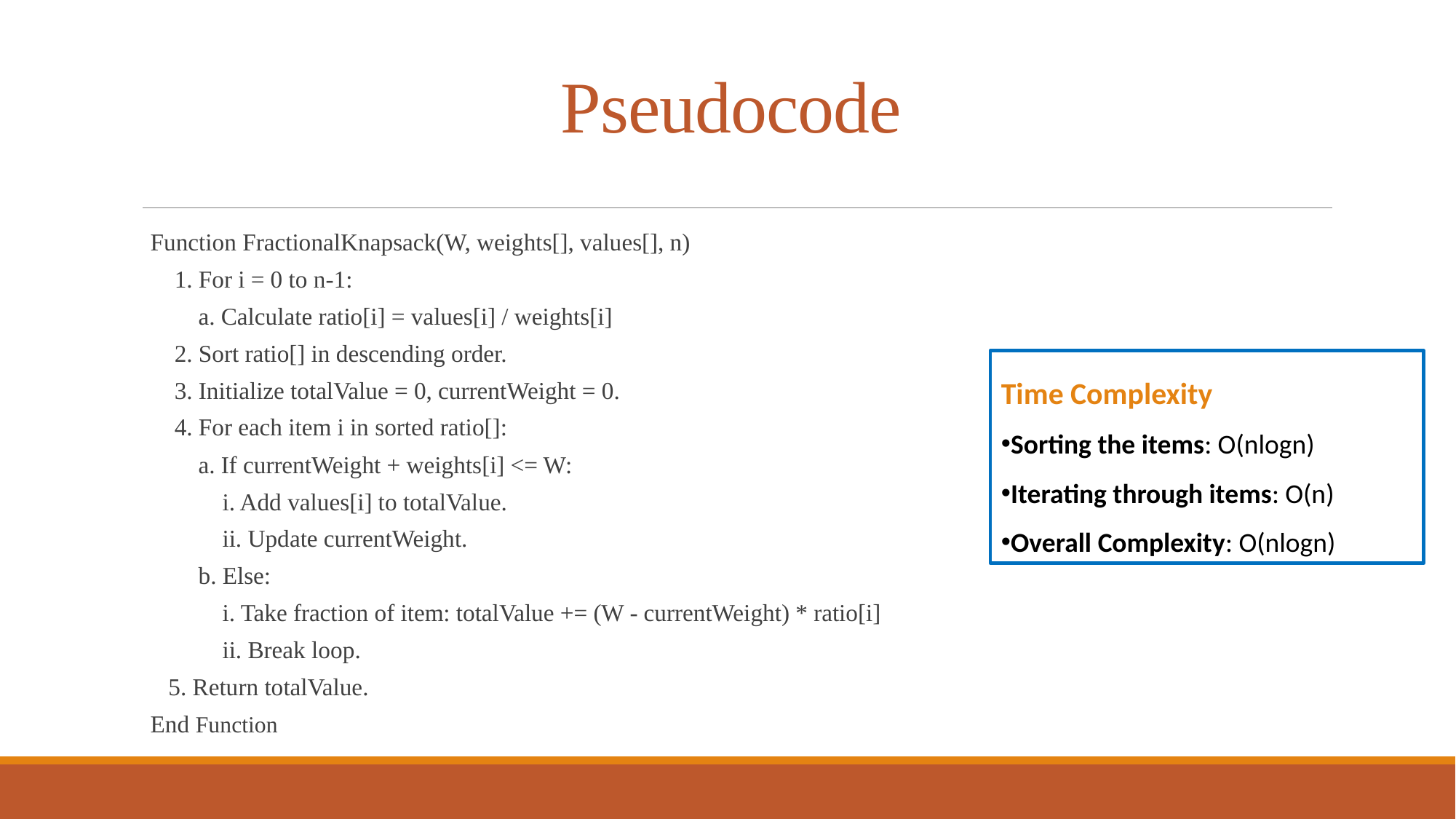

# Pseudocode
Function FractionalKnapsack(W, weights[], values[], n)
    1. For i = 0 to n-1:
        a. Calculate ratio[i] = values[i] / weights[i]
    2. Sort ratio[] in descending order.
    3. Initialize totalValue = 0, currentWeight = 0.
    4. For each item i in sorted ratio[]:
        a. If currentWeight + weights[i] <= W:
            i. Add values[i] to totalValue.
            ii. Update currentWeight.
        b. Else:
            i. Take fraction of item: totalValue += (W - currentWeight) * ratio[i]
            ii. Break loop.
   5. Return totalValue.
End Function
Time Complexity
Sorting the items: O(nlog⁡n)
Iterating through items: O(n)
Overall Complexity: O(nlog⁡n)